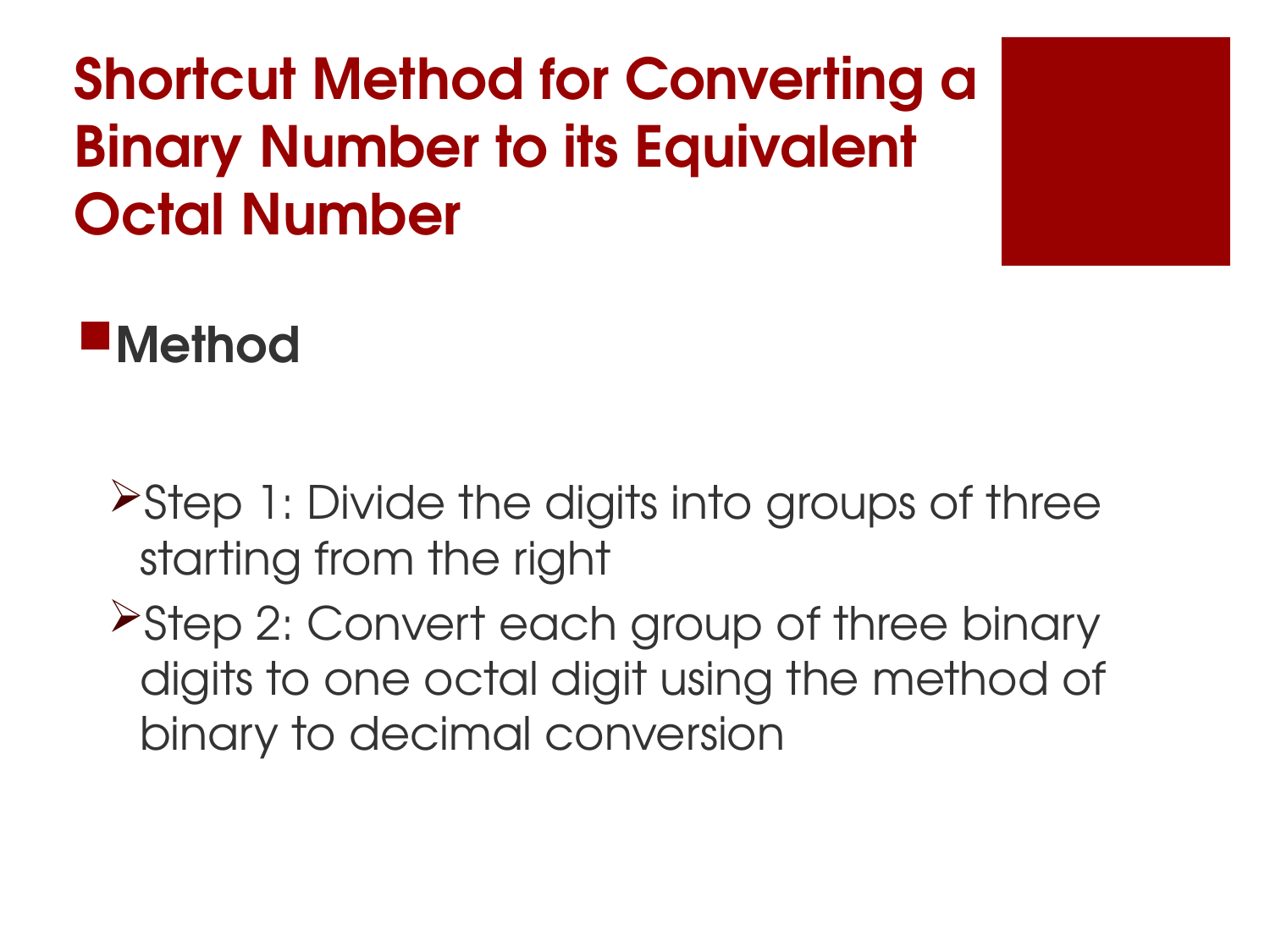

# Shortcut Method for Converting a Binary Number to its Equivalent Octal Number
Method

Step 1: Divide the digits into groups of three starting from the right
Step 2: Convert each group of three binary digits to one octal digit using the method of binary to decimal conversion